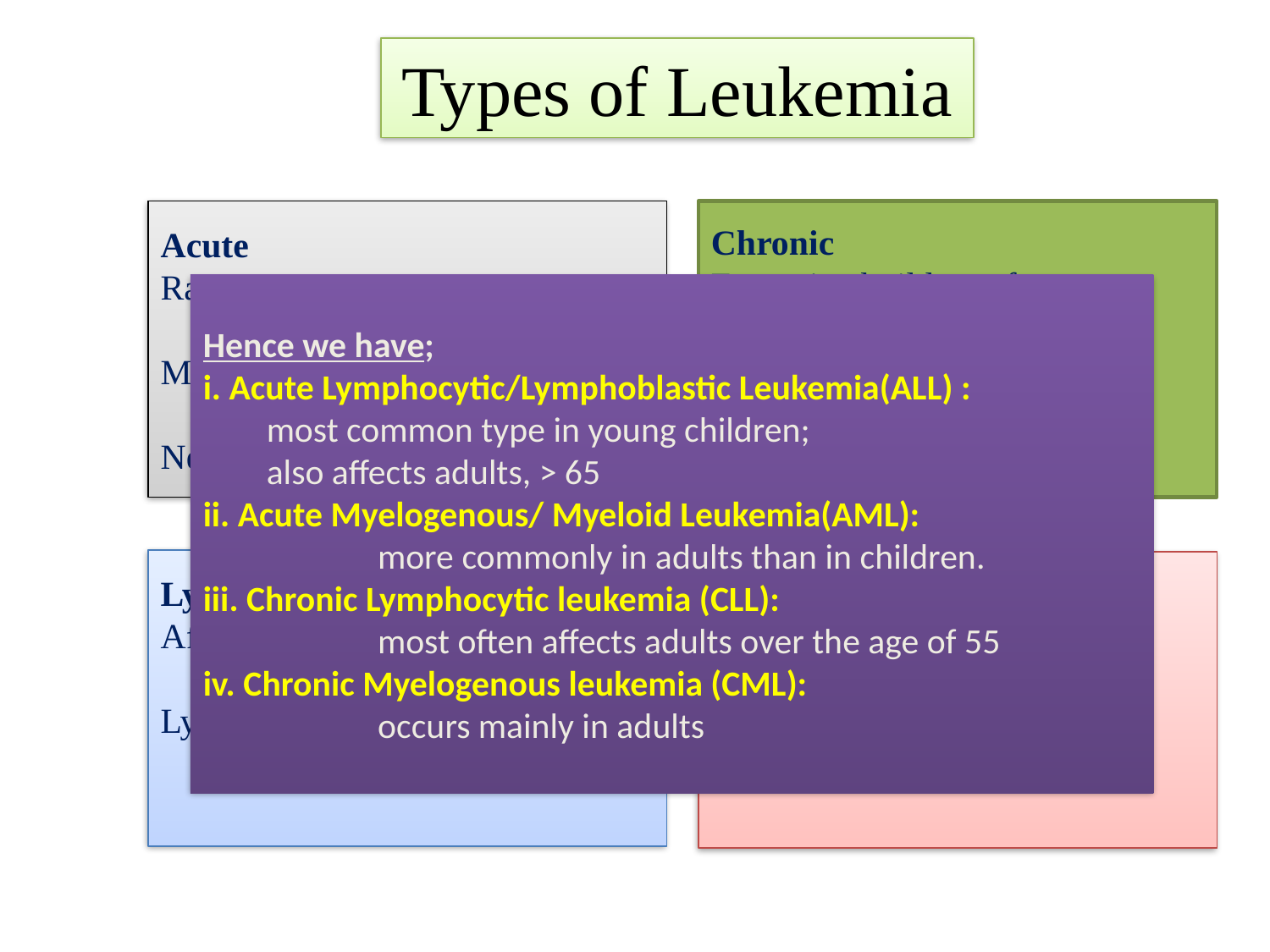

# Types of Leukemia
Acute
Rapid growth of immature
	blood cells
Mostly in children,
	young adults
Needs immediate treatment
Chronic
Excessive build up of
	mature blood cells
Mostly in older patients
Monitoring before treatment

Hence we have;
i. Acute Lymphocytic/Lymphoblastic Leukemia(ALL) :
	most common type in young children;
	also affects adults, > 65
ii. Acute Myelogenous/ Myeloid Leukemia(AML):
		more commonly in adults than in children.
iii. Chronic Lymphocytic leukemia (CLL):
		most often affects adults over the age of 55
iv. Chronic Myelogenous leukemia (CML):
		occurs mainly in adults
Lymphoid
Affects lymphocytes and
	plasma cells
Lymphocytic leukemia

Myeloid
Affects eosinophils,
	neutrophils, basophils
Myelogenous leukemia